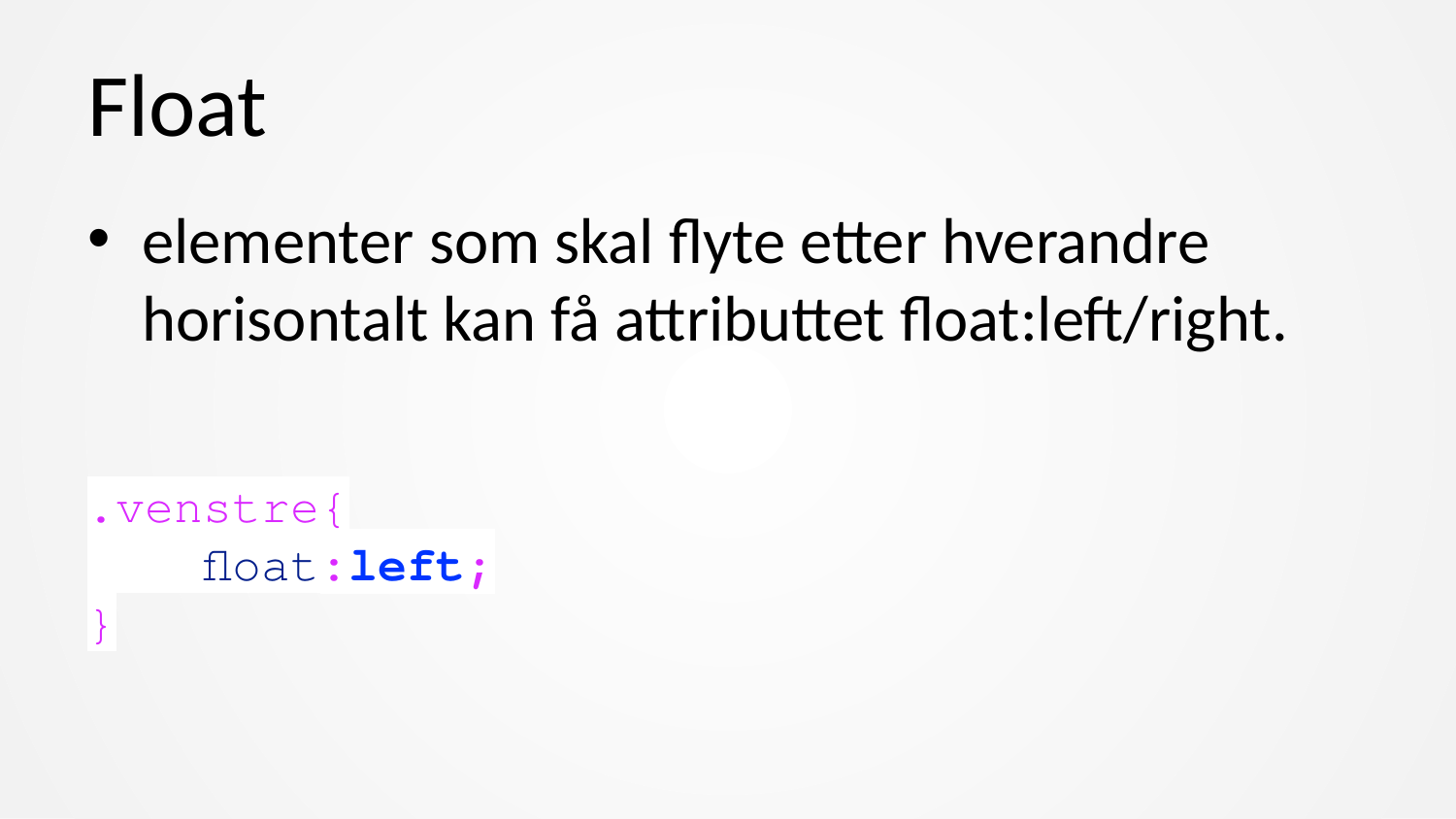

# Float
elementer som skal flyte etter hverandre horisontalt kan få attributtet float:left/right.
.venstre{
    float:left;
}